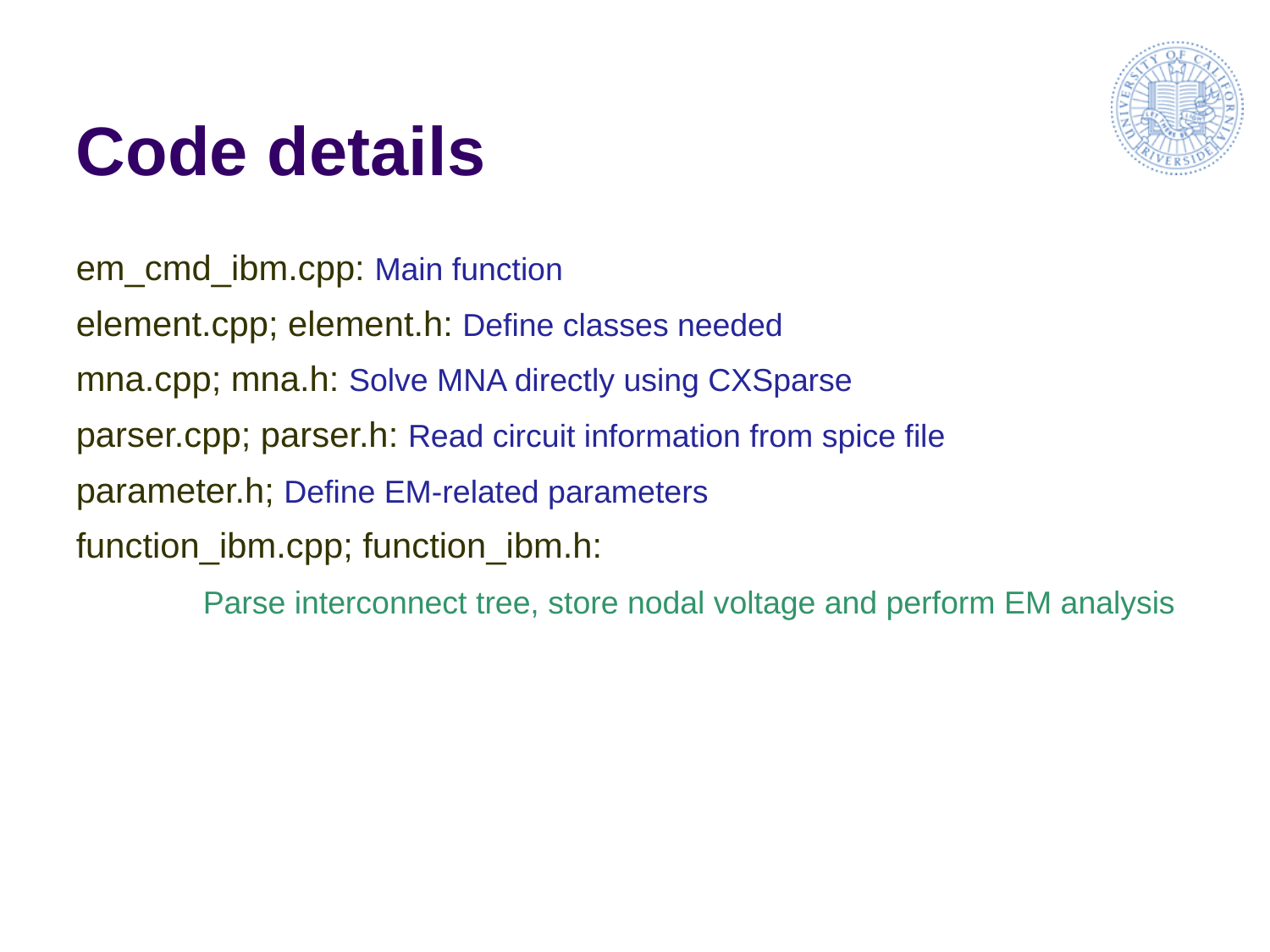

# Code details
em_cmd_ibm.cpp: Main function
element.cpp; element.h: Define classes needed
mna.cpp; mna.h: Solve MNA directly using CXSparse
parser.cpp; parser.h: Read circuit information from spice file
parameter.h; Define EM-related parameters
function_ibm.cpp; function_ibm.h:
	Parse interconnect tree, store nodal voltage and perform EM analysis